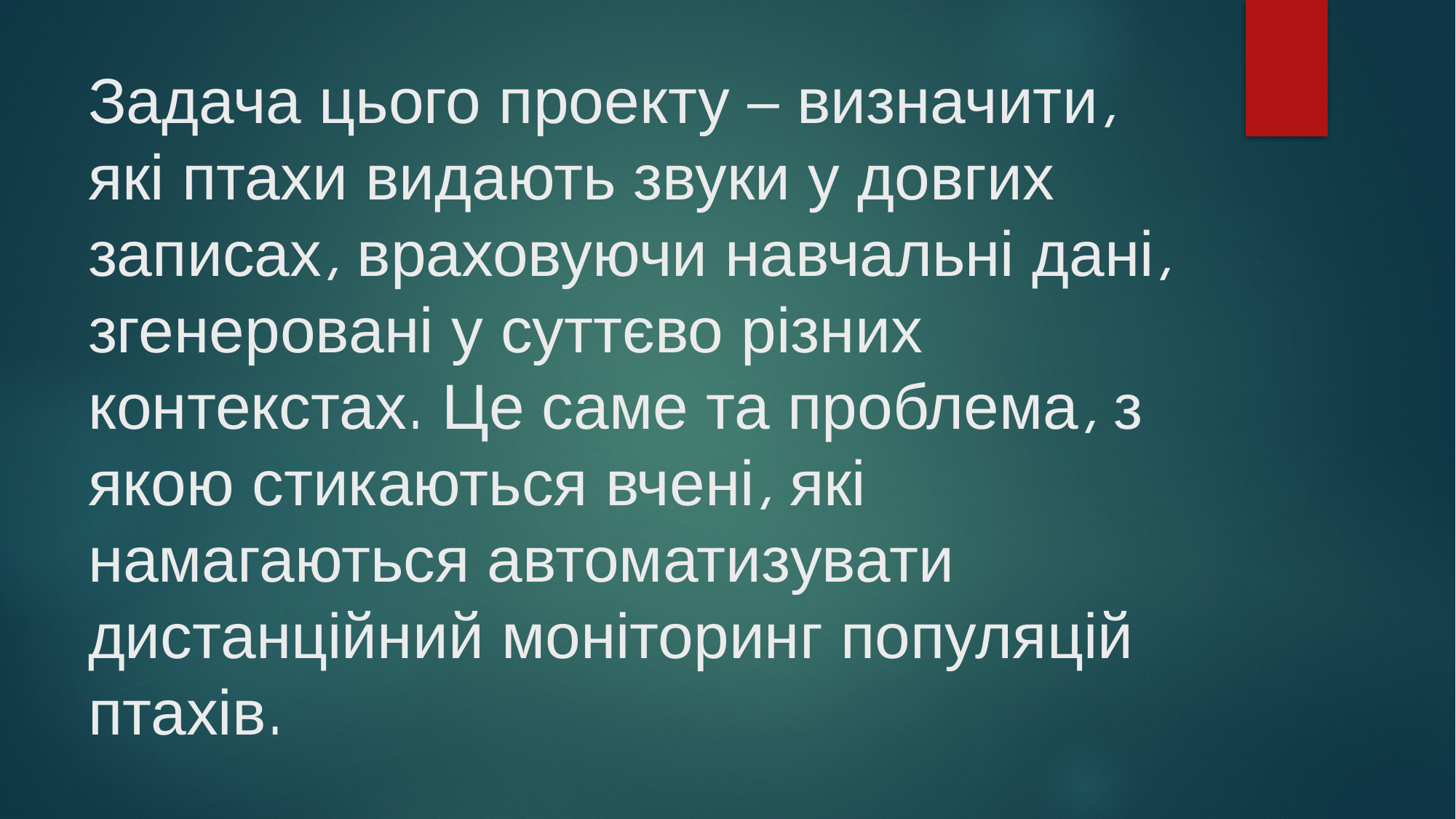

# Задача цього проекту – визначити, які птахи видають звуки у довгих записах, враховуючи навчальні дані, згенеровані у суттєво різних контекстах. Це саме та проблема, з якою стикаються вчені, які намагаються автоматизувати дистанційний моніторинг популяцій птахів.